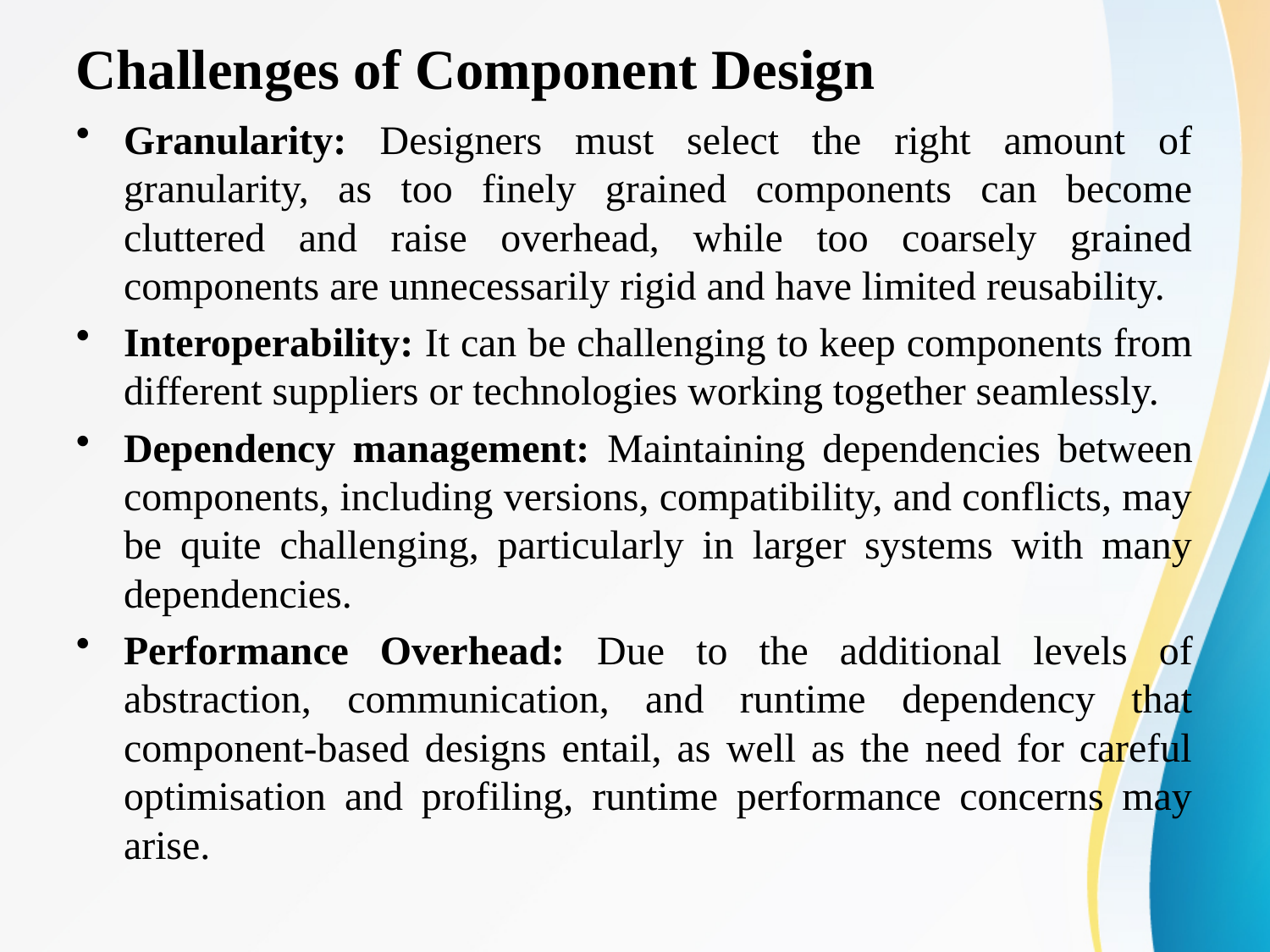

# Challenges of Component Design
Granularity: Designers must select the right amount of granularity, as too finely grained components can become cluttered and raise overhead, while too coarsely grained components are unnecessarily rigid and have limited reusability.
Interoperability: It can be challenging to keep components from different suppliers or technologies working together seamlessly.
Dependency management: Maintaining dependencies between components, including versions, compatibility, and conflicts, may be quite challenging, particularly in larger systems with many dependencies.
Performance Overhead: Due to the additional levels of abstraction, communication, and runtime dependency that component-based designs entail, as well as the need for careful optimisation and profiling, runtime performance concerns may arise.

36